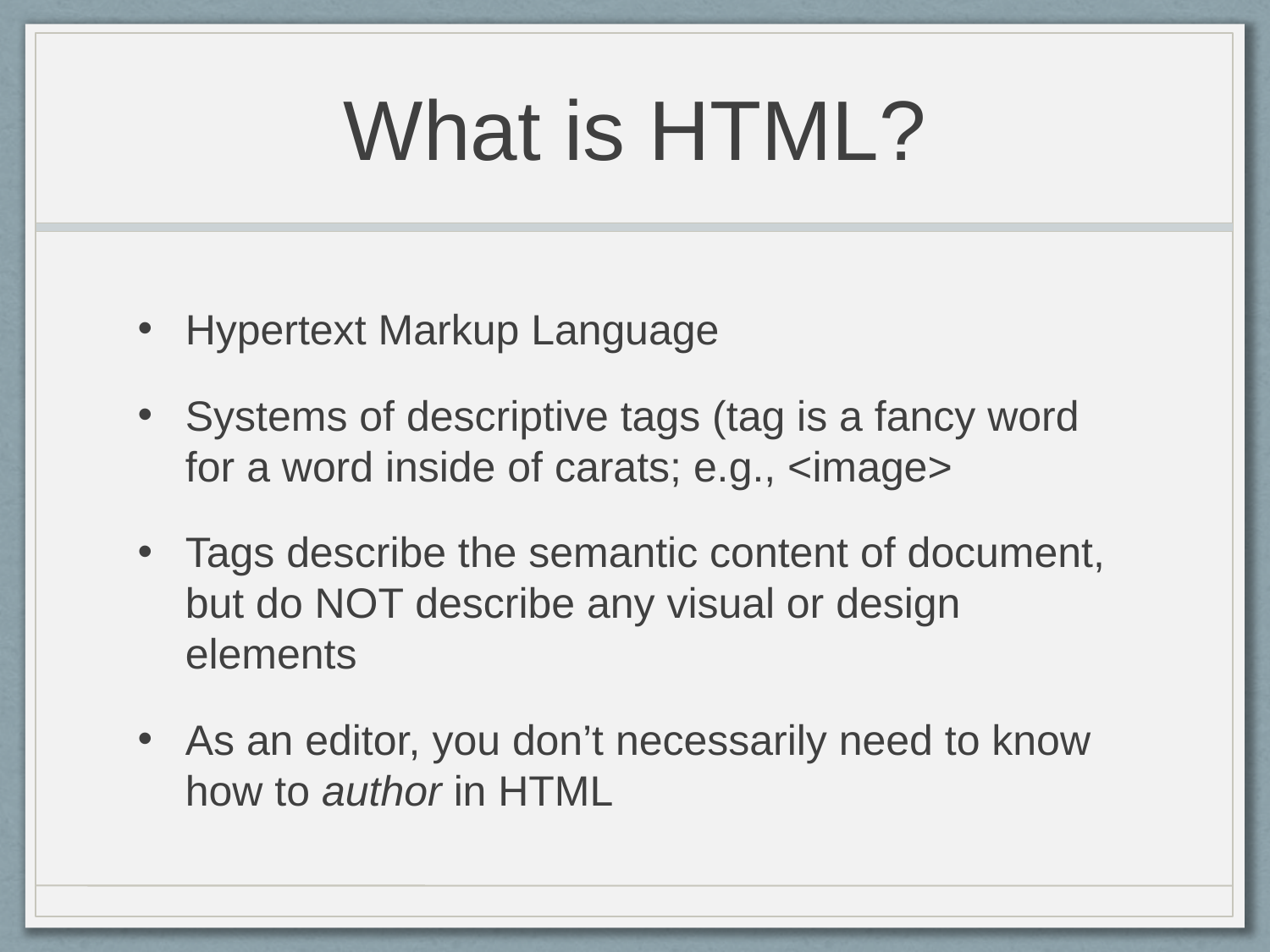

# What is HTML?
Hypertext Markup Language
Systems of descriptive tags (tag is a fancy word for a word inside of carats; e.g., <image>
Tags describe the semantic content of document, but do NOT describe any visual or design elements
As an editor, you don’t necessarily need to know how to author in HTML